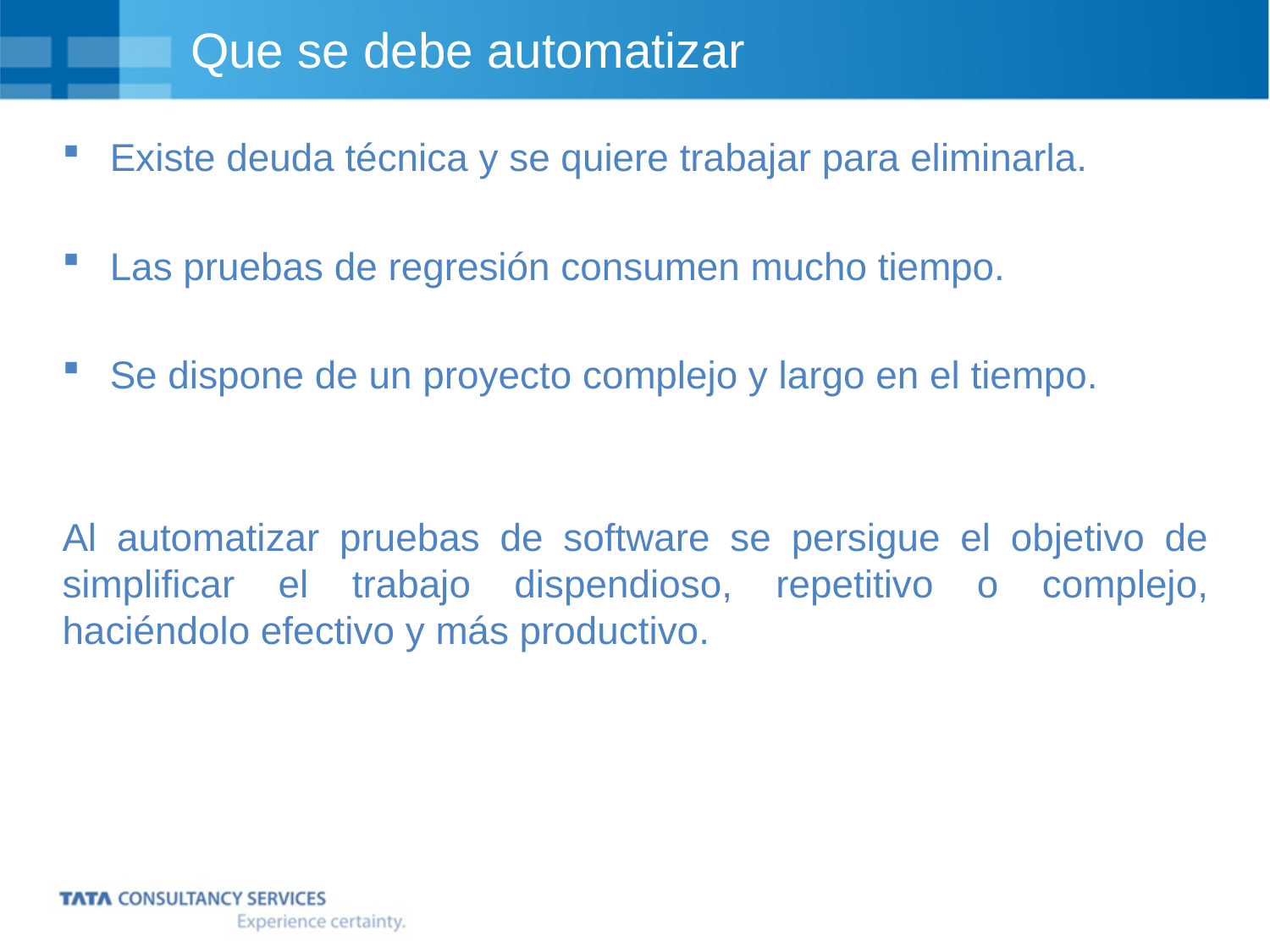

# Que se debe automatizar
Existe deuda técnica y se quiere trabajar para eliminarla.

Las pruebas de regresión consumen mucho tiempo.

Se dispone de un proyecto complejo y largo en el tiempo.

Al automatizar pruebas de software se persigue el objetivo de simplificar el trabajo dispendioso, repetitivo o complejo, haciéndolo efectivo y más productivo.